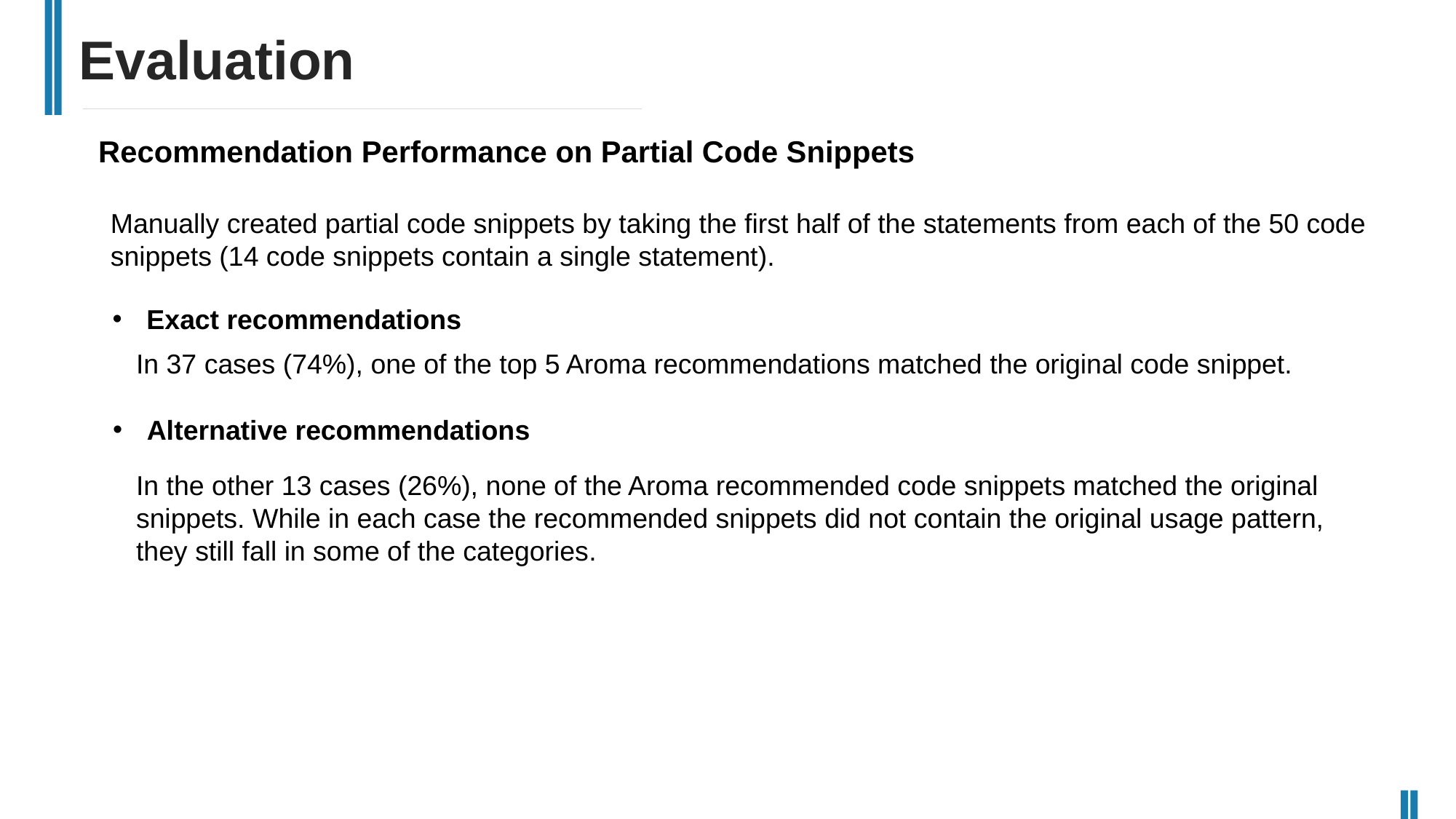

Evaluation
Recommendation Performance on Partial Code Snippets
Manually created partial code snippets by taking the first half of the statements from each of the 50 code snippets (14 code snippets contain a single statement).
Exact recommendations
In 37 cases (74%), one of the top 5 Aroma recommendations matched the original code snippet.
Alternative recommendations
In the other 13 cases (26%), none of the Aroma recommended code snippets matched the original snippets. While in each case the recommended snippets did not contain the original usage pattern, they still fall in some of the categories.